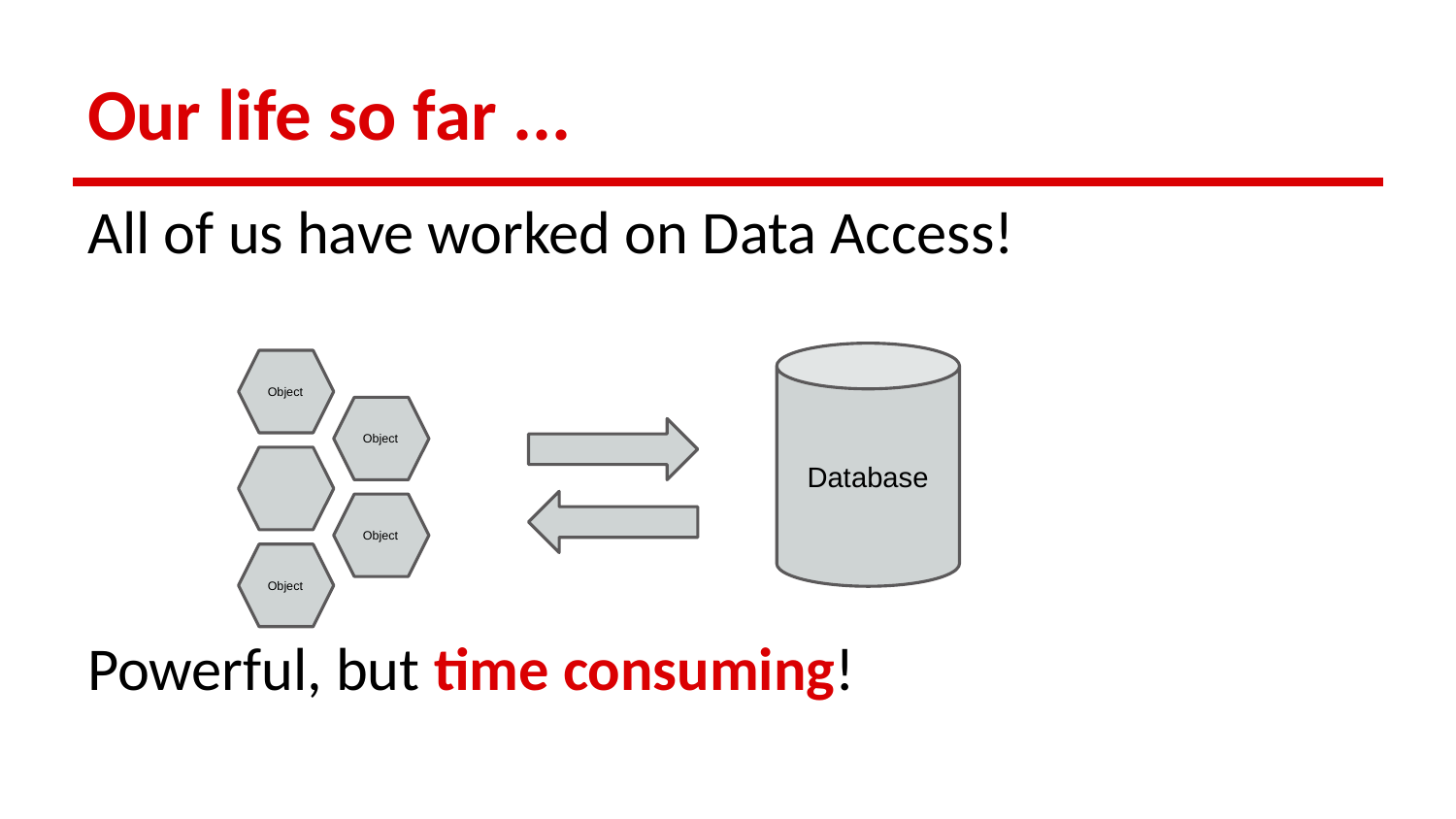

# Our life so far ...
All of us have worked on Data Access!

Powerful, but time consuming!

Database
Object
Object

Object
Object